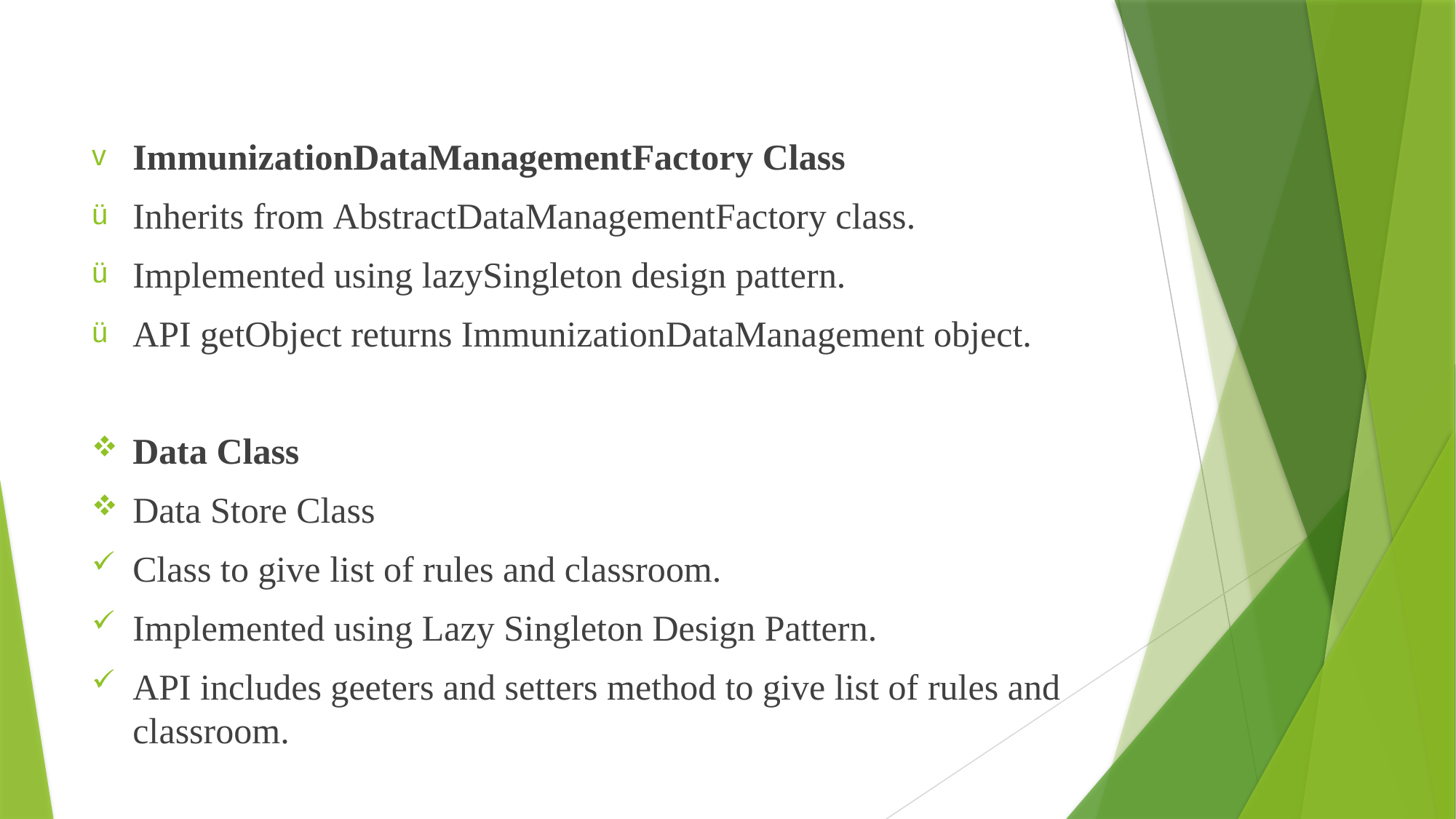

ImmunizationDataManagementFactory Class
Inherits from AbstractDataManagementFactory class.
Implemented using lazySingleton design pattern.
API getObject returns ImmunizationDataManagement object.

Data Class
Data Store Class
Class to give list of rules and classroom.
Implemented using Lazy Singleton Design Pattern.
API includes geeters and setters method to give list of rules and classroom.